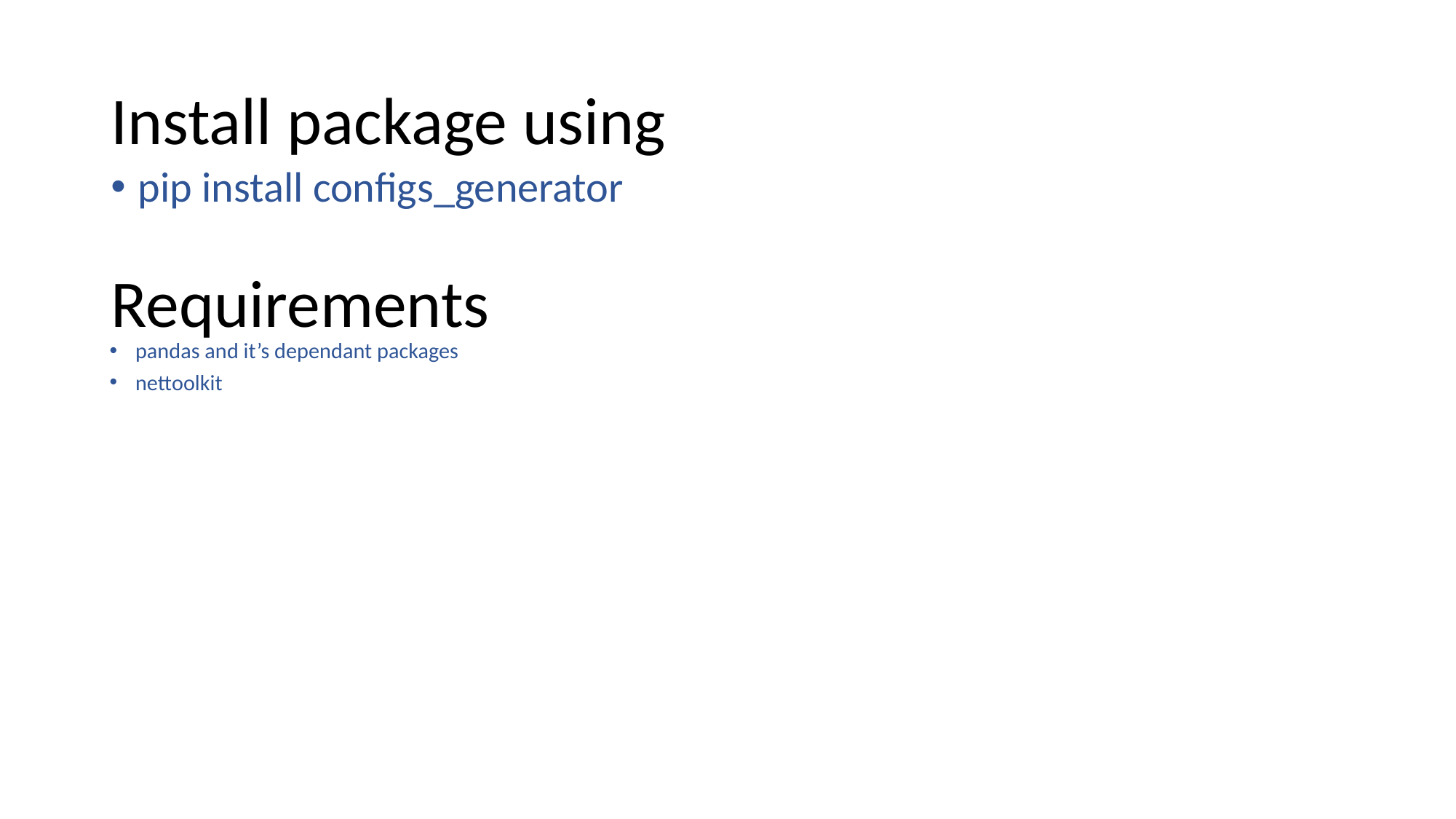

# Install package using
pip install configs_generator
Requirements
pandas and it’s dependant packages
nettoolkit